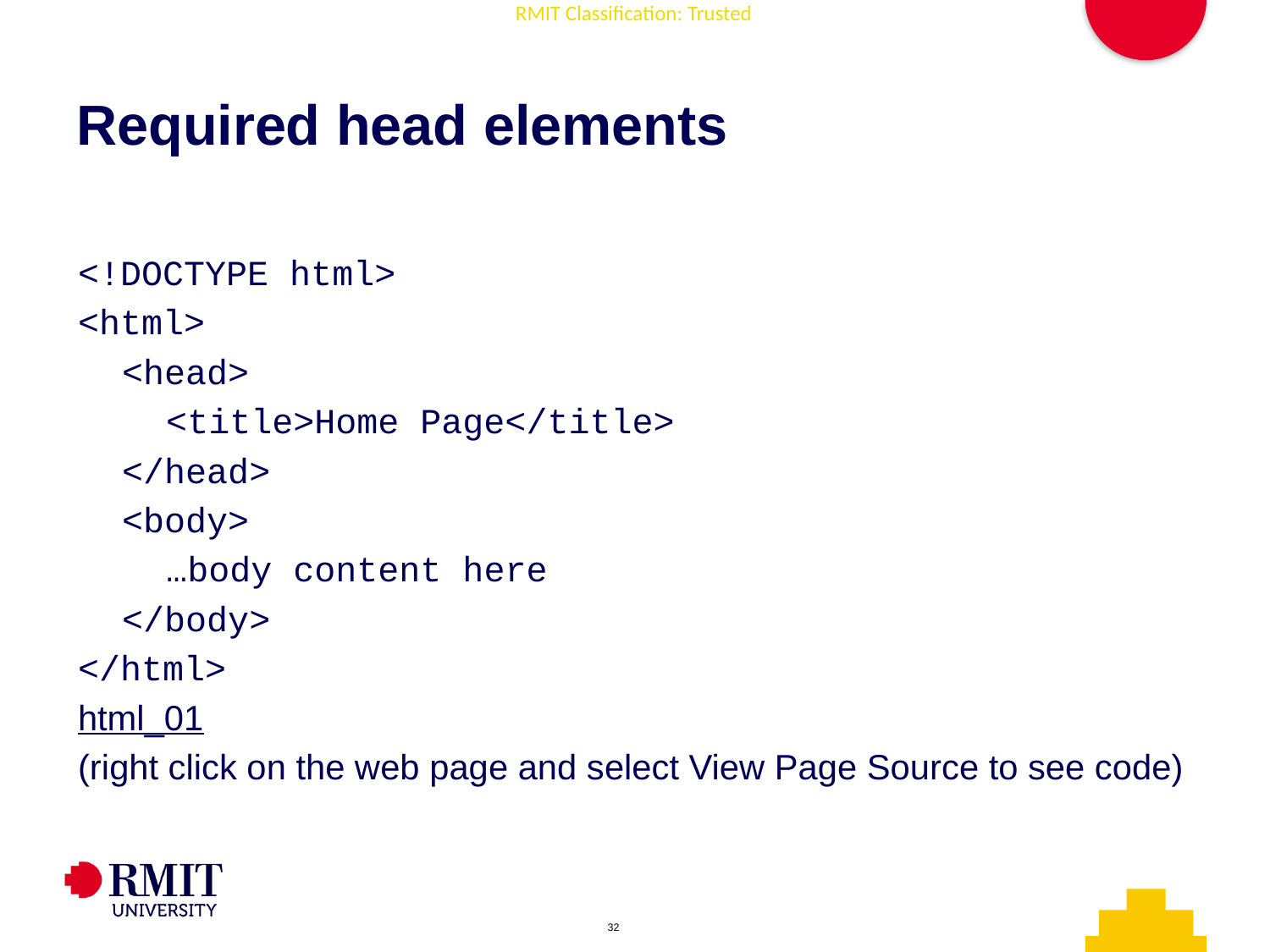

# Required head elements
<!DOCTYPE html>
<html>
<head>
<title>Home Page</title>
</head>
<body>
…body content here
</body>
</html>
html_01
(right click on the web page and select View Page Source to see code)
AD006 Associate Degree in IT